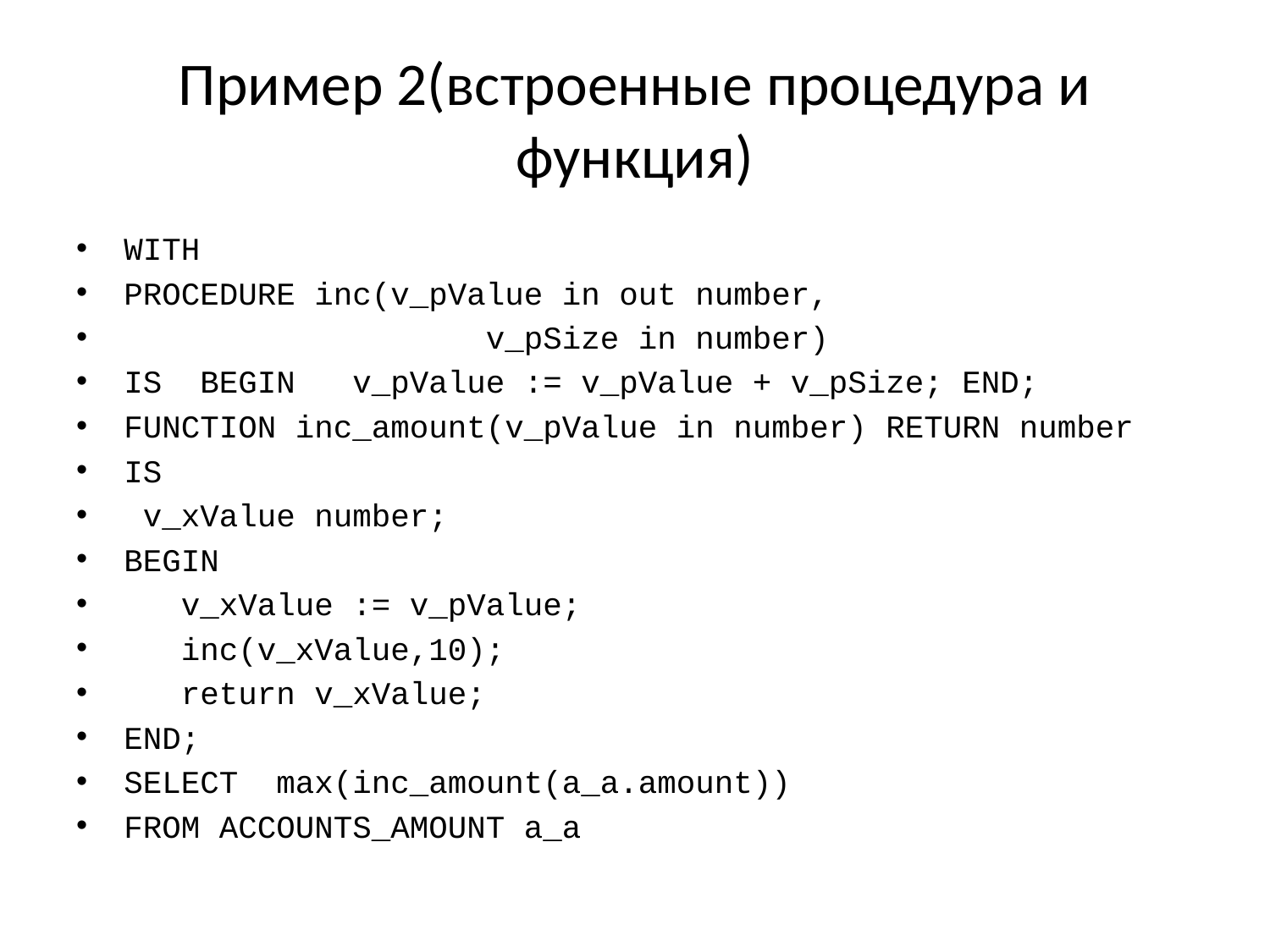

# Пример 2(встроенные процедура и функция)
WITH
PROCEDURE inc(v_pValue in out number,
                   v_pSize in number)
IS  BEGIN   v_pValue := v_pValue + v_pSize; END;
FUNCTION inc_amount(v_pValue in number) RETURN number
IS
 v_xValue number;
BEGIN
   v_xValue := v_pValue;
   inc(v_xValue,10);
   return v_xValue;
END;
SELECT  max(inc_amount(a_a.amount))
FROM ACCOUNTS_AMOUNT a_a